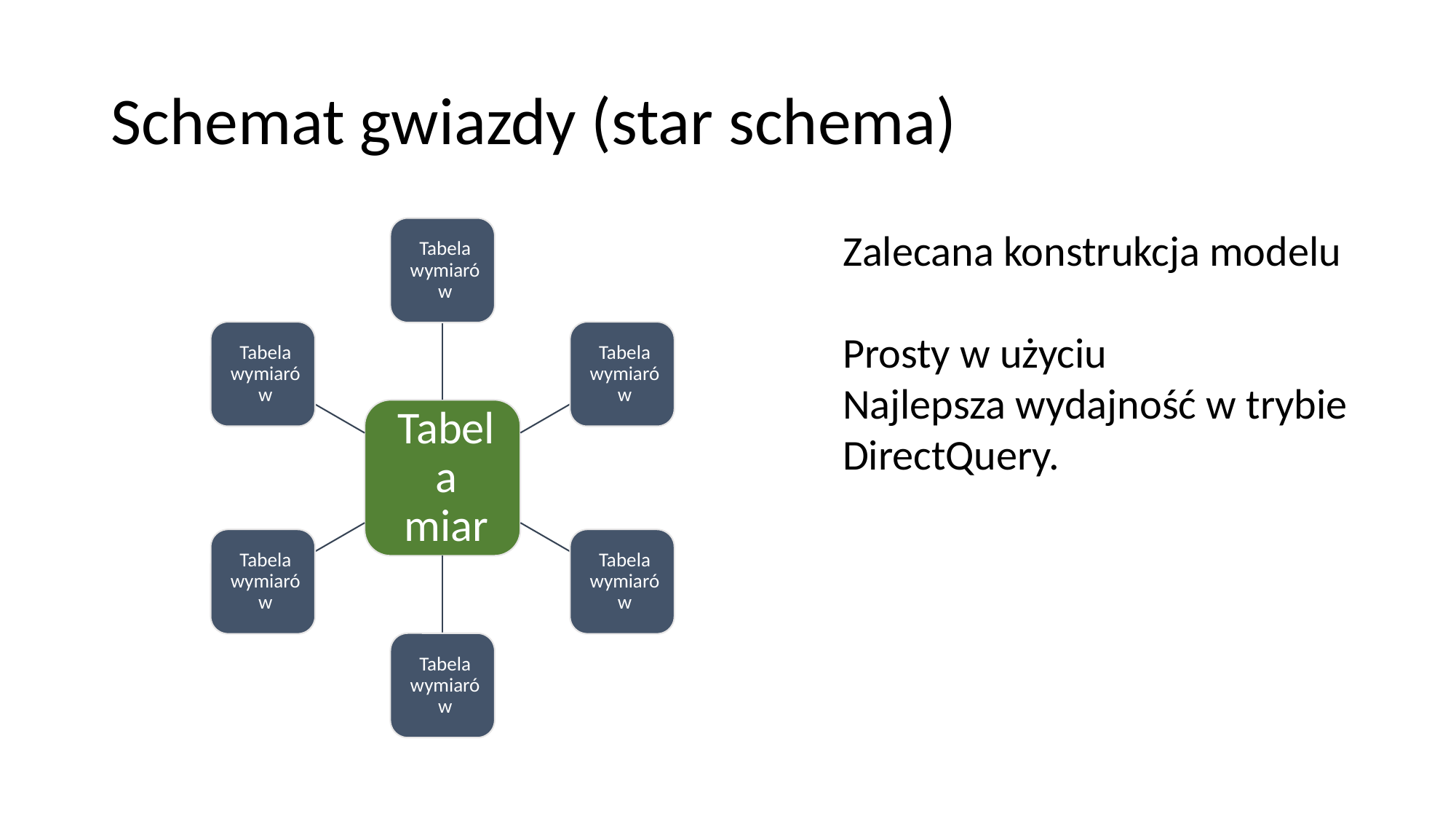

# Schemat gwiazdy (star schema)
Tabela miar
Tabela wymiarów
Tabela wymiarów
Tabela wymiarów
Tabela wymiarów
Tabela wymiarów
Tabela wymiarów
Zalecana konstrukcja modelu

Prosty w użyciu
Najlepsza wydajność w trybie
DirectQuery.